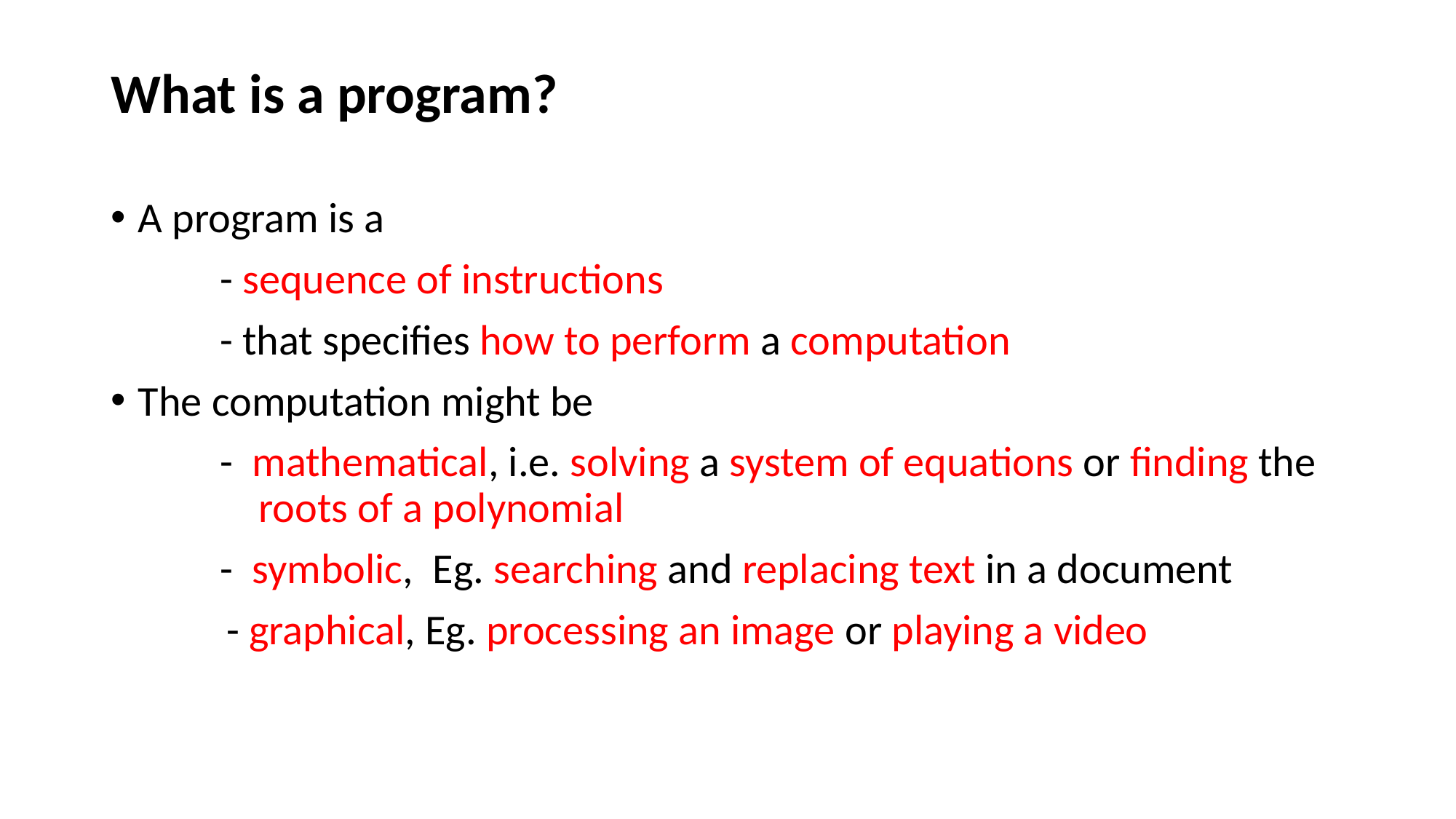

# What is a program?
A program is a
	- sequence of instructions
	- that specifies how to perform a computation
The computation might be
	-  mathematical, i.e. solving a system of equations or finding the 	    roots of a polynomial
	-  symbolic,  Eg. searching and replacing text in a document
            - graphical, Eg. processing an image or playing a video